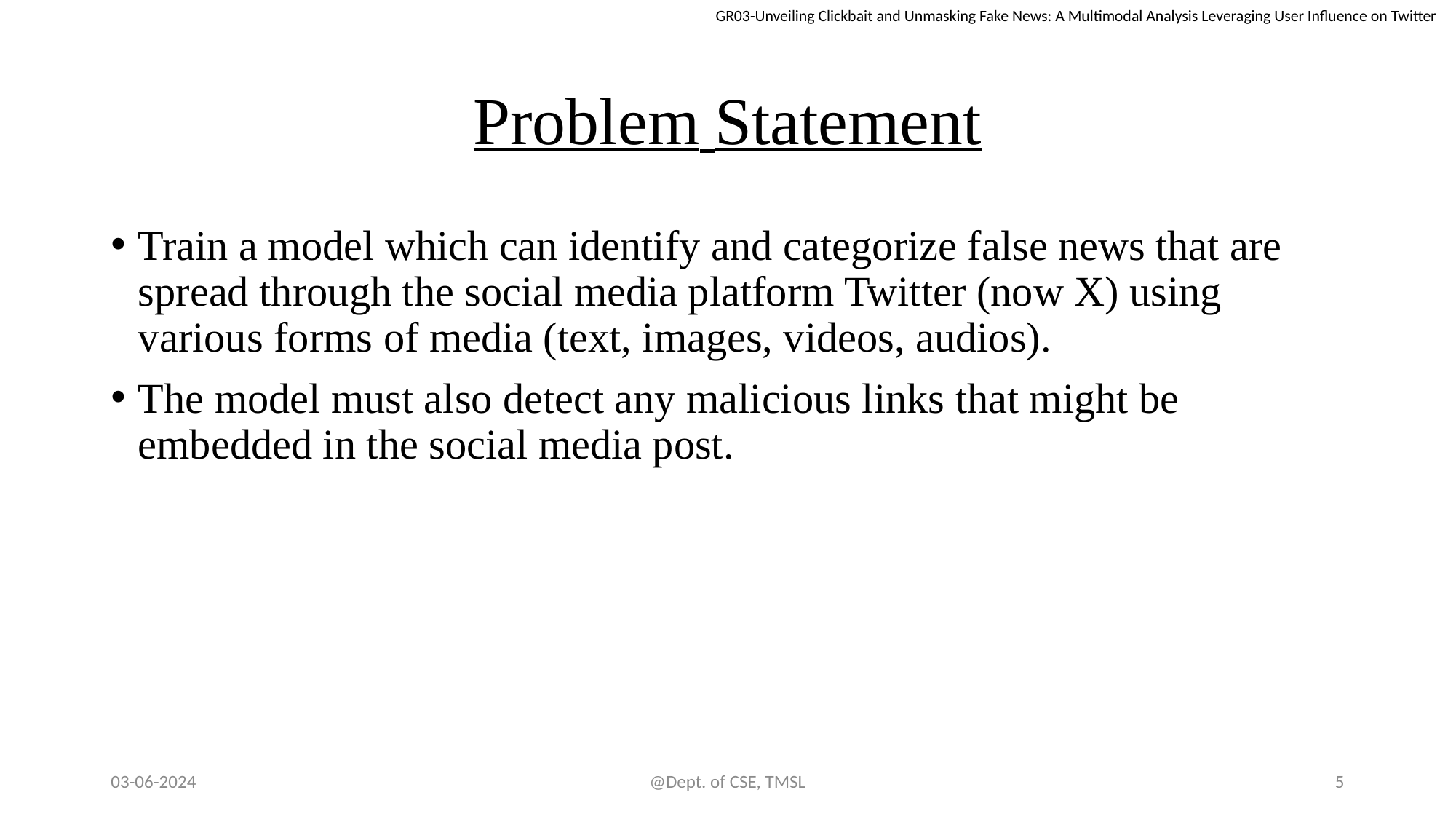

GR03-Unveiling Clickbait and Unmasking Fake News: A Multimodal Analysis Leveraging User Influence on Twitter
# Problem Statement
Train a model which can identify and categorize false news that are spread through the social media platform Twitter (now X) using various forms of media (text, images, videos, audios).
The model must also detect any malicious links that might be embedded in the social media post.
03-06-2024
@Dept. of CSE, TMSL
5